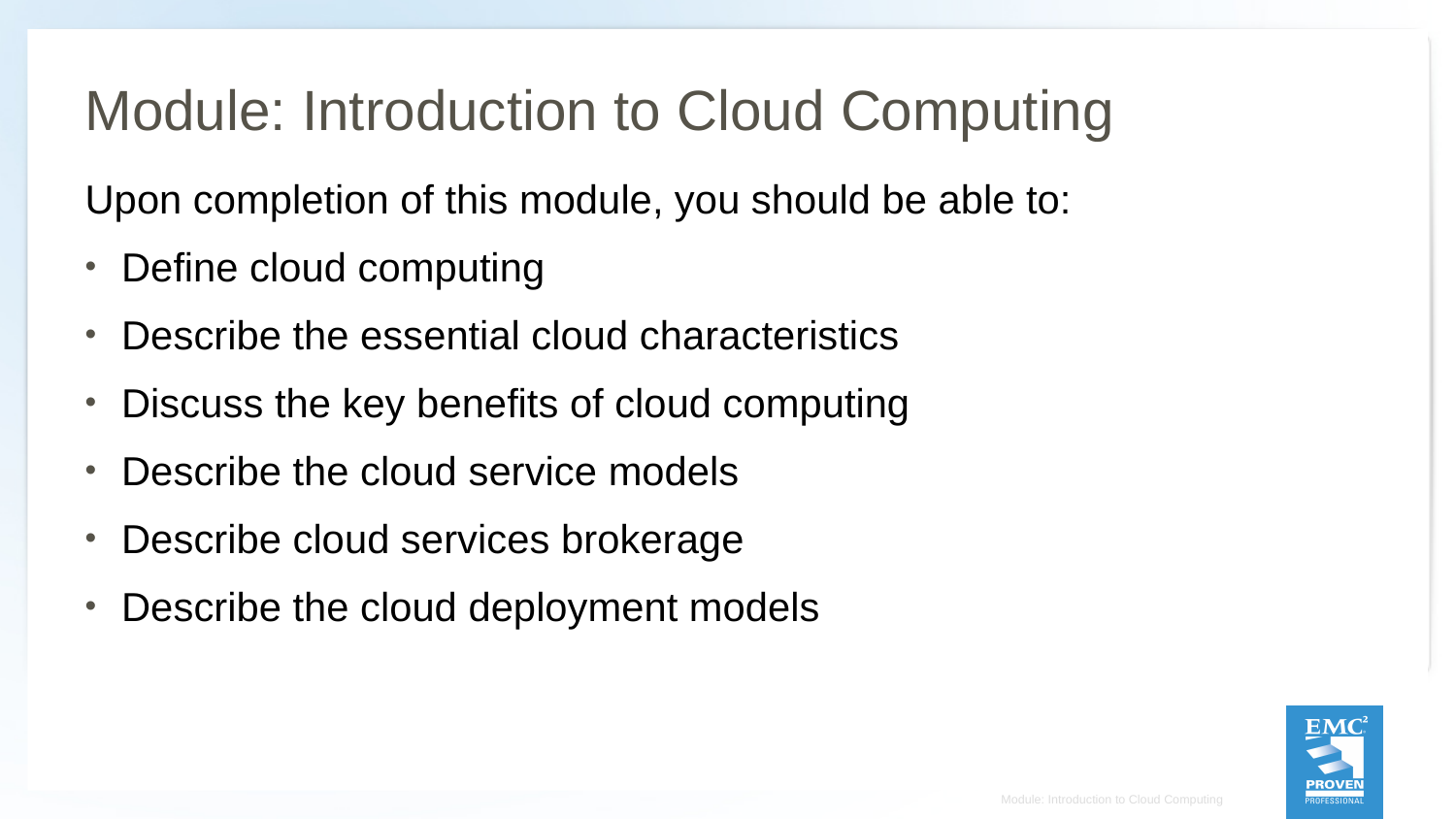

# Module: Introduction to Cloud Computing
Upon completion of this module, you should be able to:
Define cloud computing
Describe the essential cloud characteristics
Discuss the key benefits of cloud computing
Describe the cloud service models
Describe cloud services brokerage
Describe the cloud deployment models
Module: Introduction to Cloud Computing